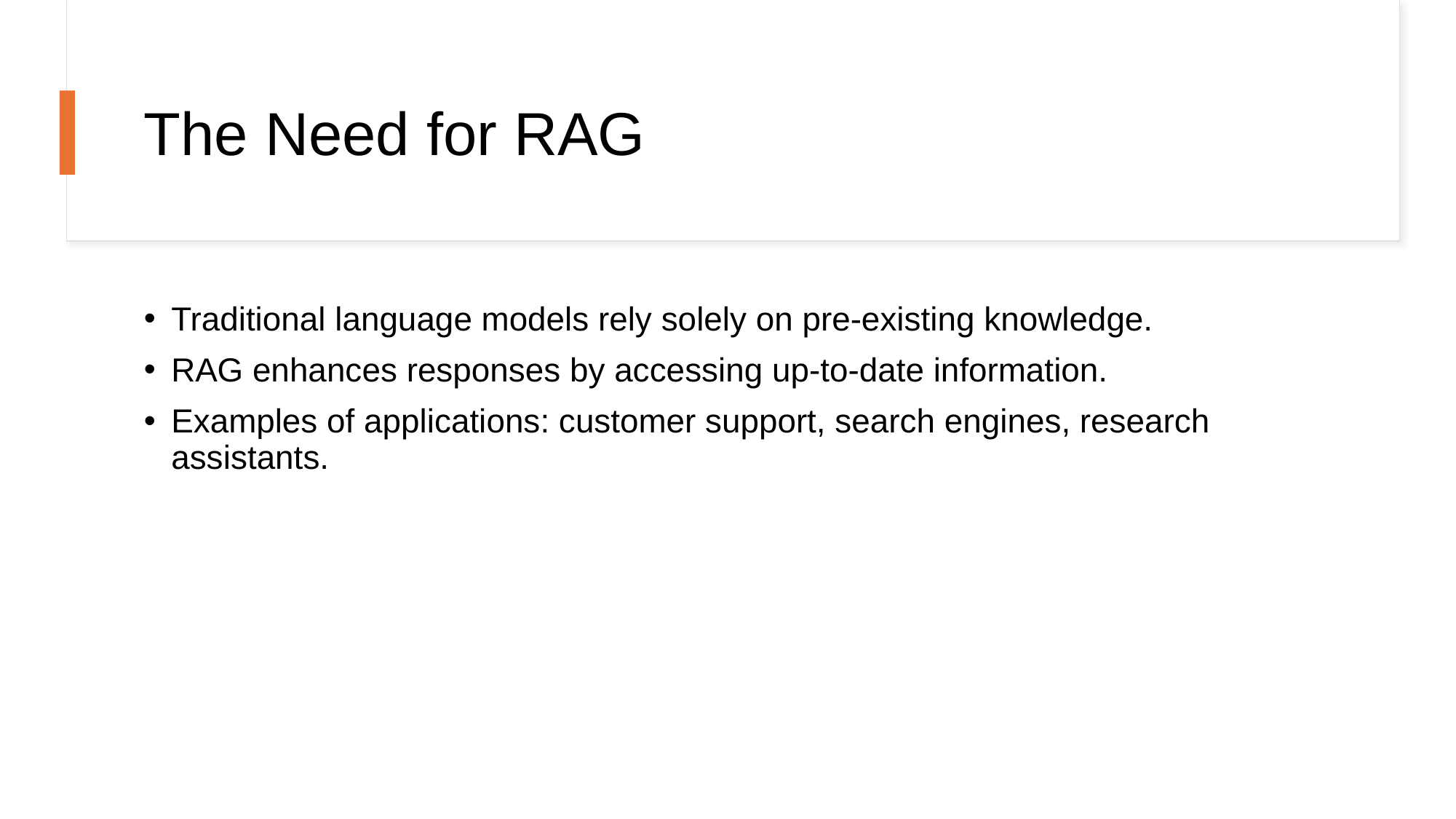

# The Need for RAG

Traditional language models rely solely on pre-existing knowledge.
RAG enhances responses by accessing up-to-date information.
Examples of applications: customer support, search engines, research assistants.